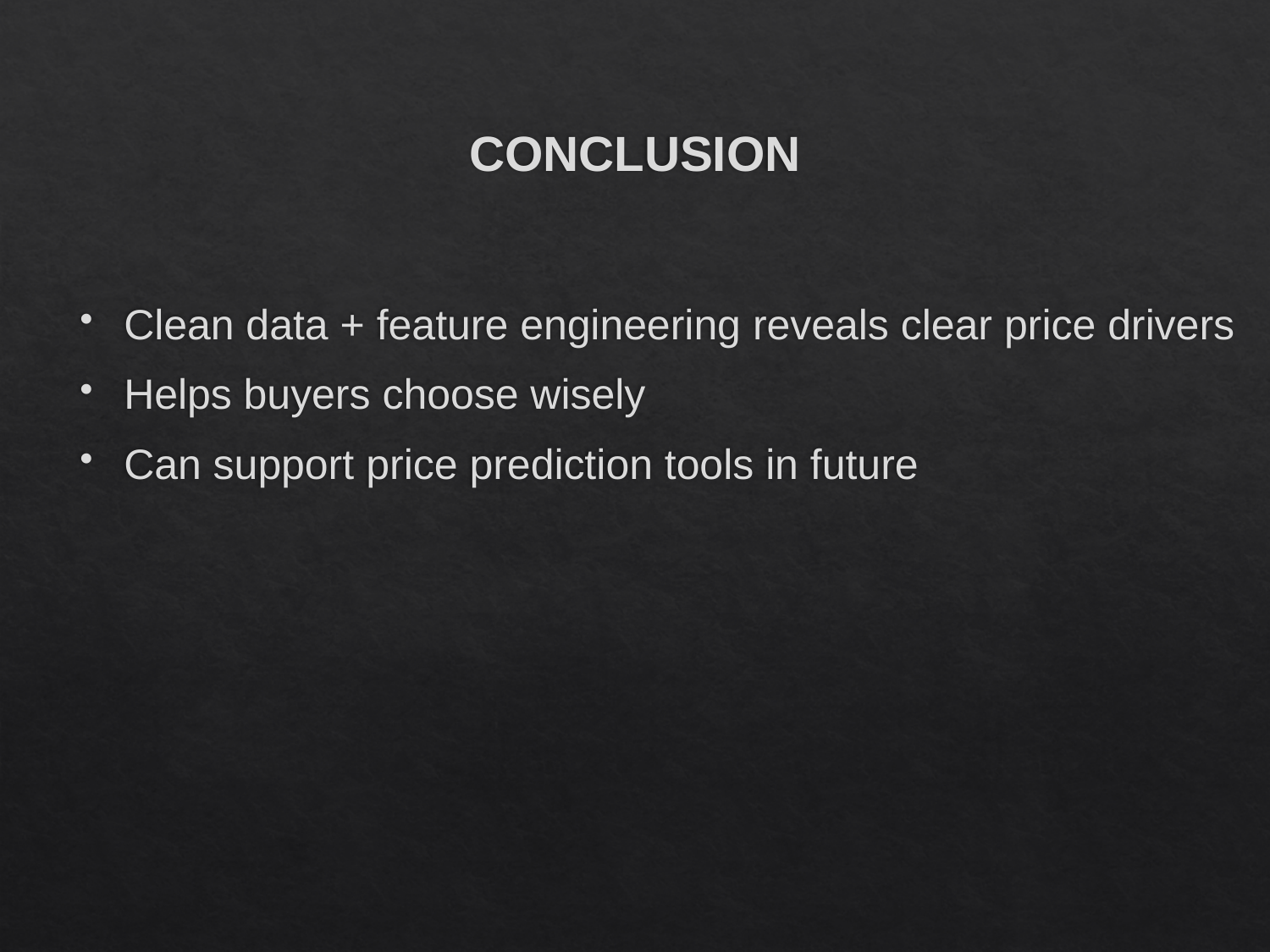

# CONCLUSION
Clean data + feature engineering reveals clear price drivers
Helps buyers choose wisely
Can support price prediction tools in future